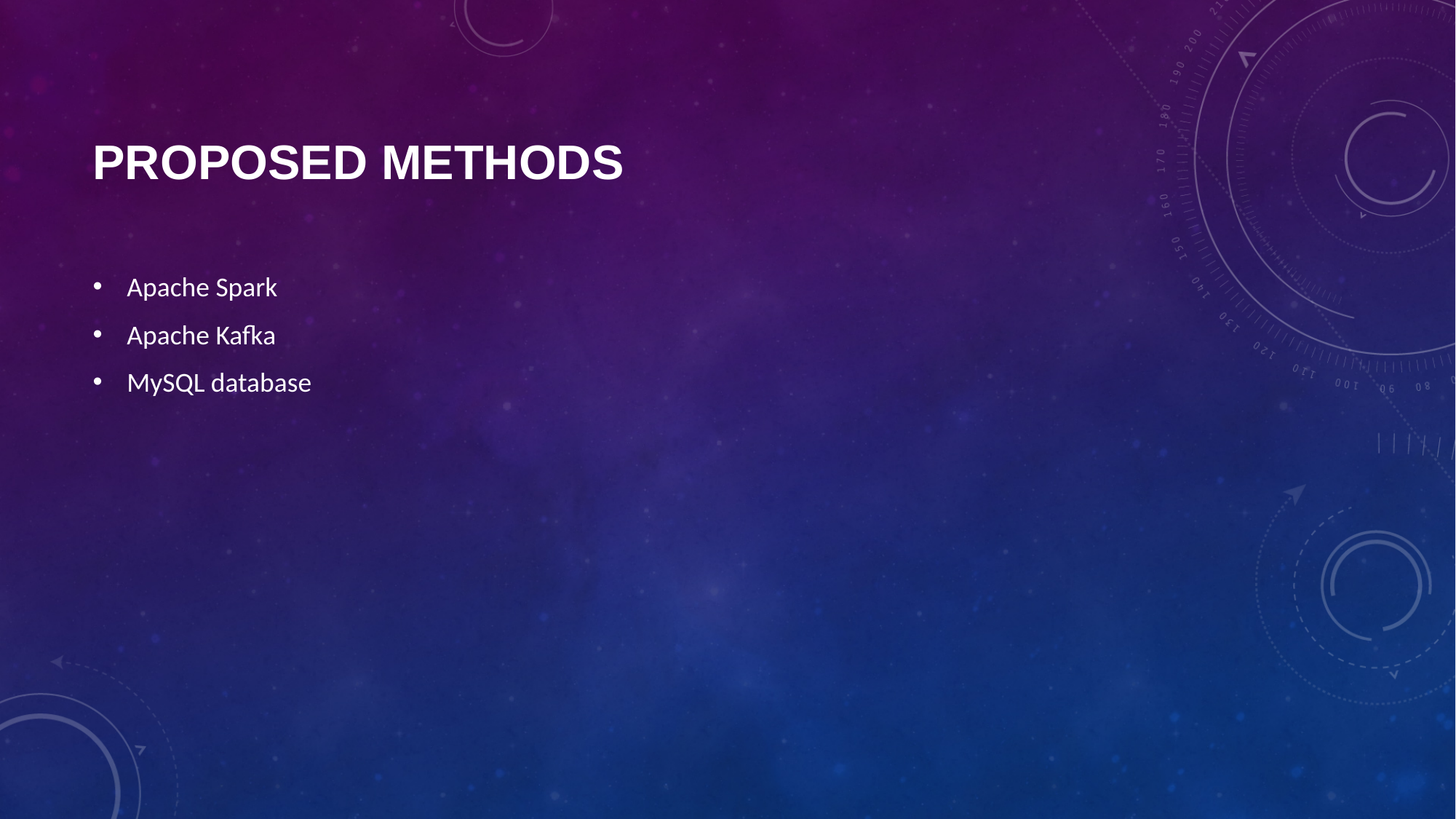

# Proposed Methods
Apache Spark
Apache Kafka
MySQL database